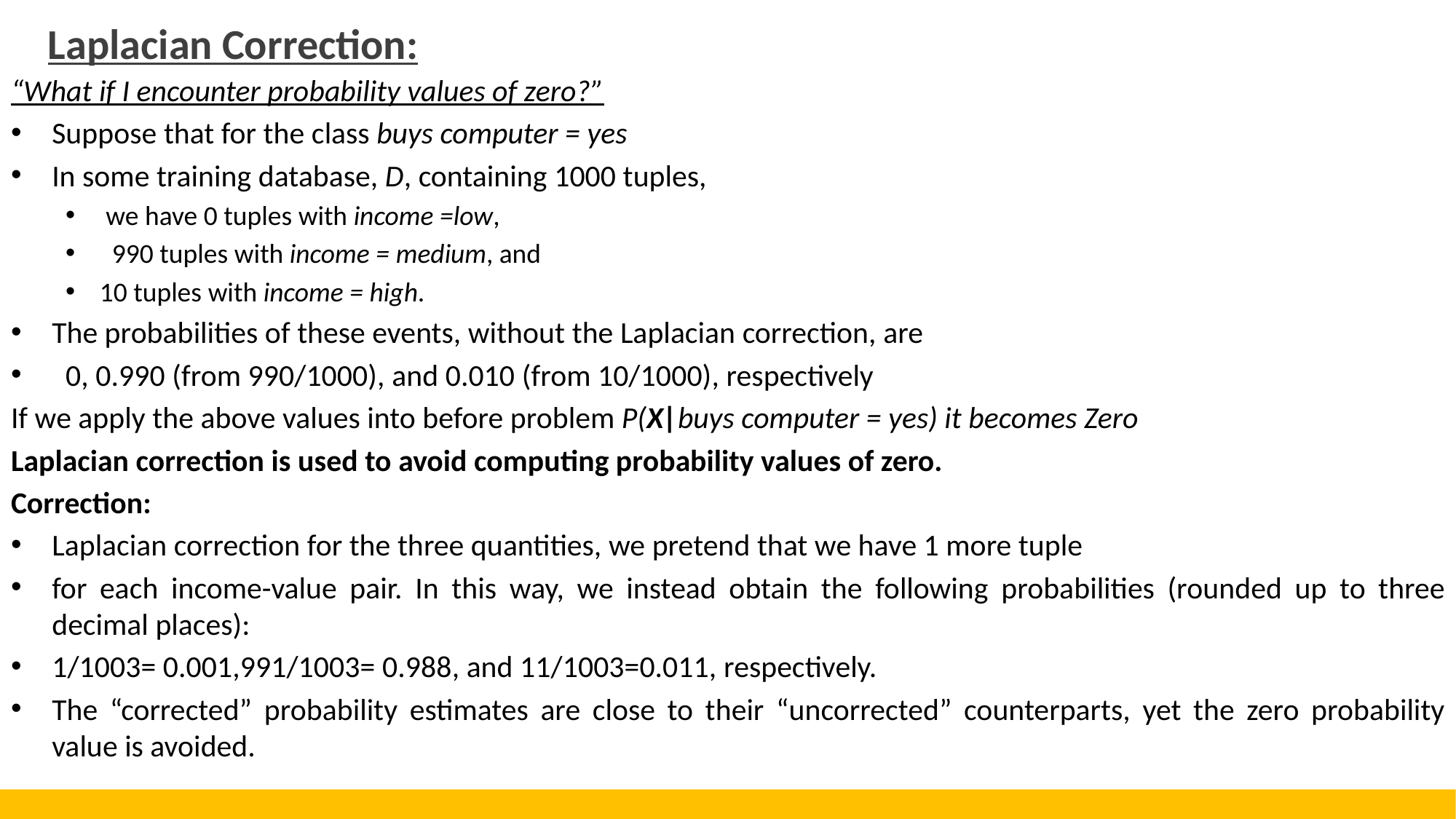

# Laplacian Correction:
“What if I encounter probability values of zero?”
Suppose that for the class buys computer = yes
In some training database, D, containing 1000 tuples,
 we have 0 tuples with income =low,
  990 tuples with income = medium, and
10 tuples with income = high.
The probabilities of these events, without the Laplacian correction, are
  0, 0.990 (from 990/1000), and 0.010 (from 10/1000), respectively
If we apply the above values into before problem P(X|buys computer = yes) it becomes Zero
Laplacian correction is used to avoid computing probability values of zero.
Correction:
Laplacian correction for the three quantities, we pretend that we have 1 more tuple
for each income-value pair. In this way, we instead obtain the following probabilities (rounded up to three decimal places):
1/1003= 0.001,991/1003= 0.988, and 11/1003=0.011, respectively.
The “corrected” probability estimates are close to their “uncorrected” counterparts, yet the zero probability value is avoided.